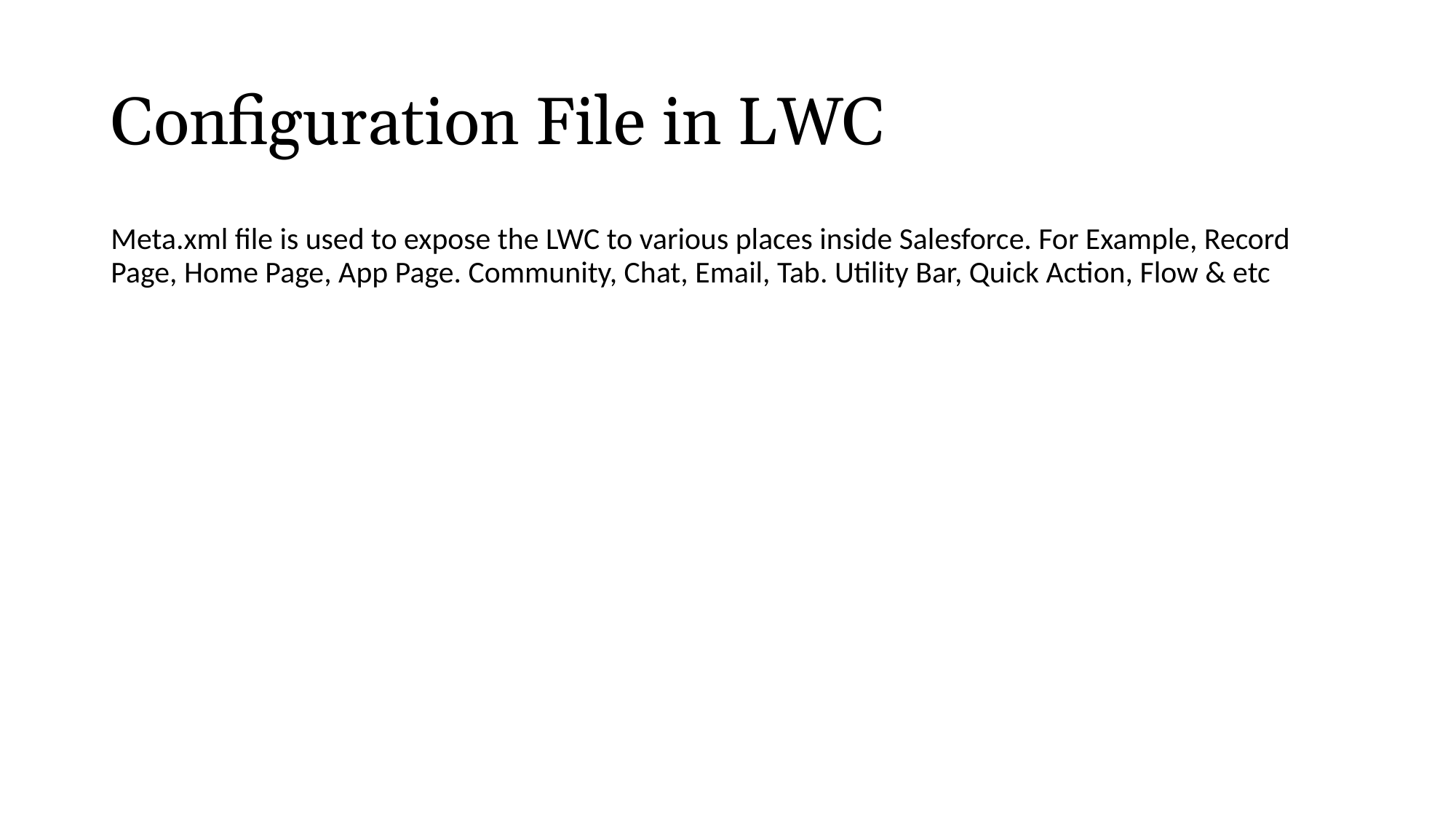

# Configuration File in LWC
Meta.xml file is used to expose the LWC to various places inside Salesforce. For Example, Record Page, Home Page, App Page. Community, Chat, Email, Tab. Utility Bar, Quick Action, Flow & etc